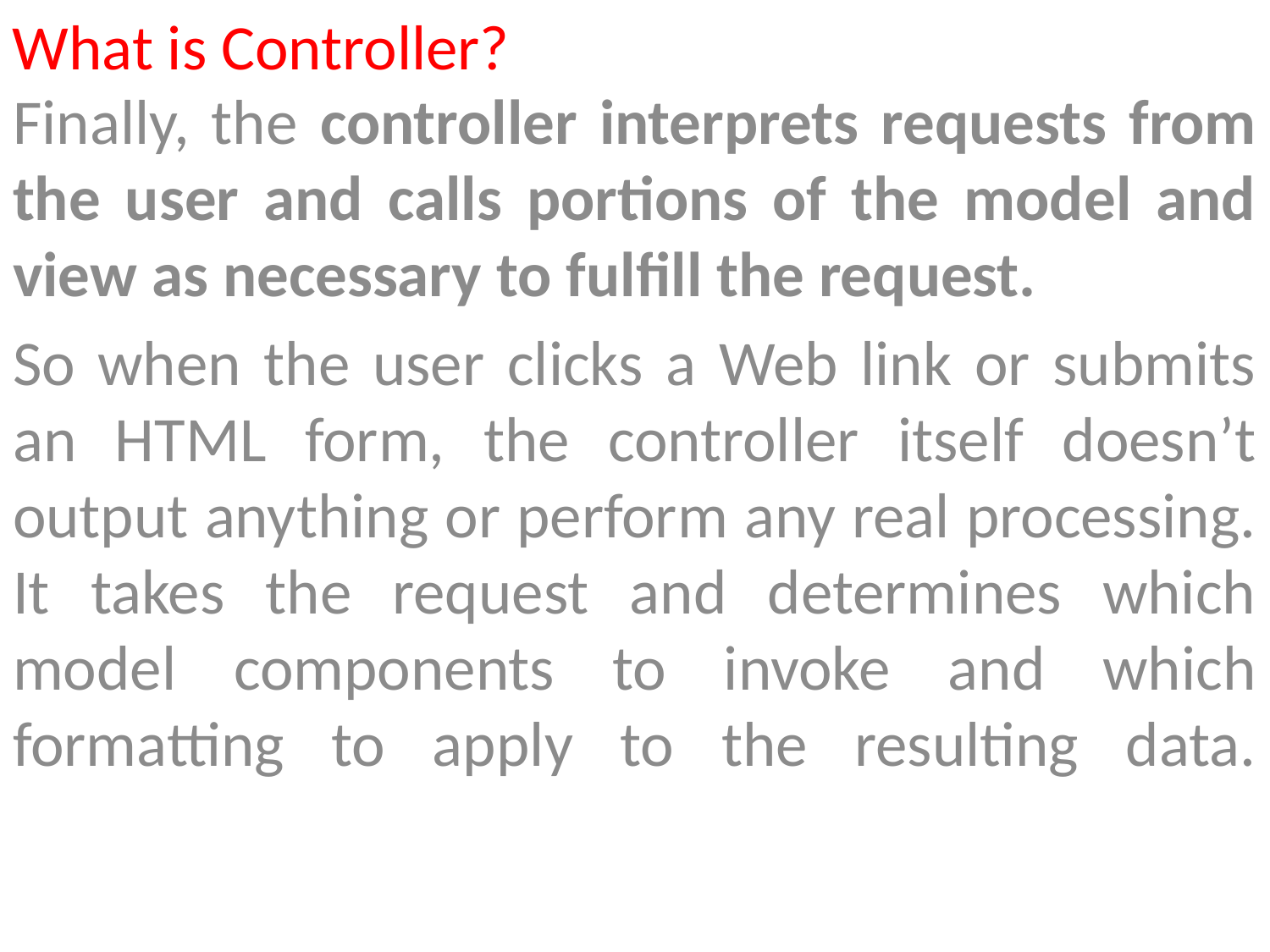

What is Controller?
Finally, the controller interprets requests from the user and calls portions of the model and view as necessary to fulfill the request.
So when the user clicks a Web link or submits an HTML form, the controller itself doesn’t output anything or perform any real processing. It takes the request and determines which model components to invoke and which formatting to apply to the resulting data.